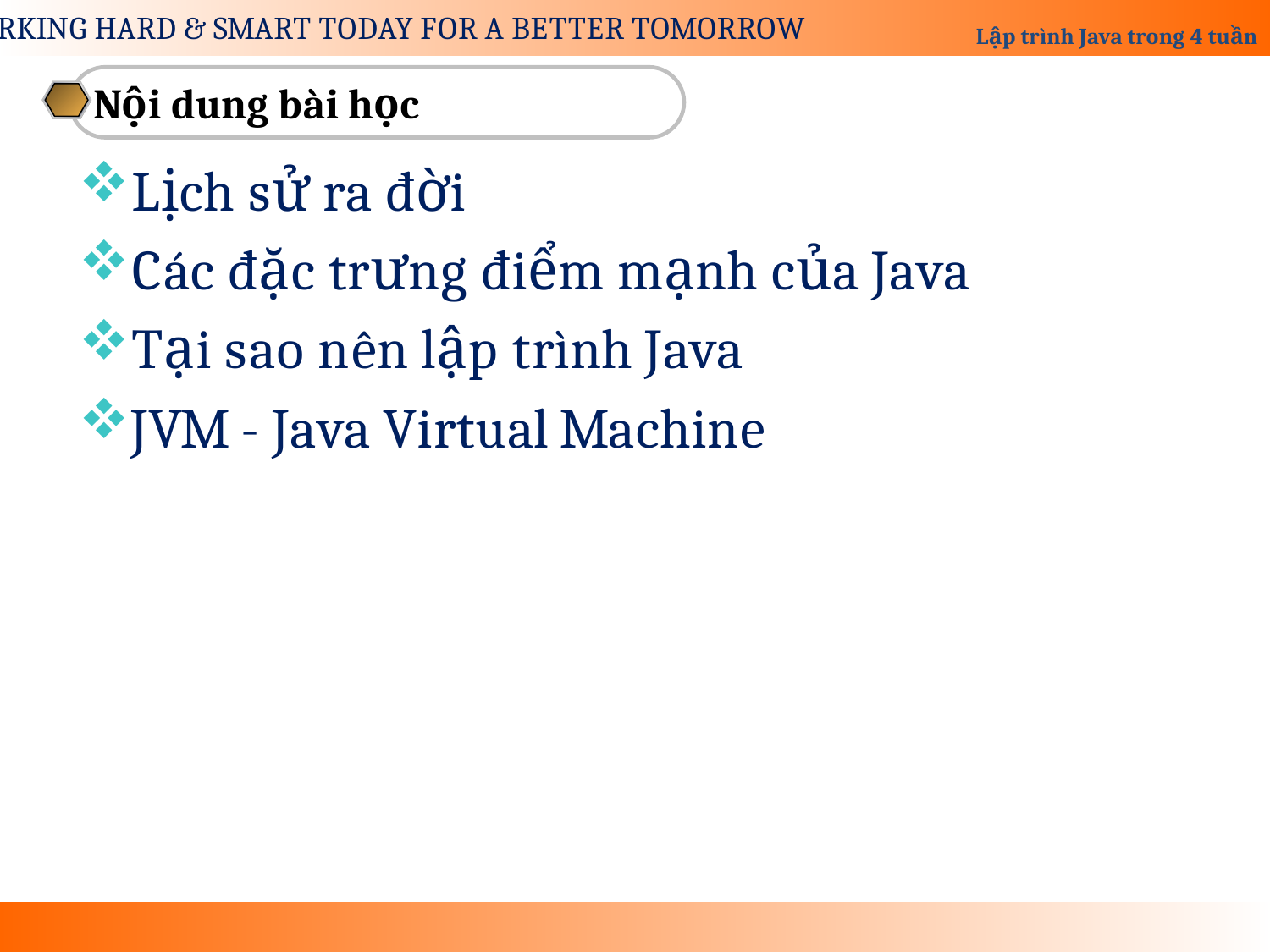

Nội dung bài học

Lịch sử ra đời
Các đặc trưng điểm mạnh của Java
Tại sao nên lập trình Java
JVM - Java Virtual Machine